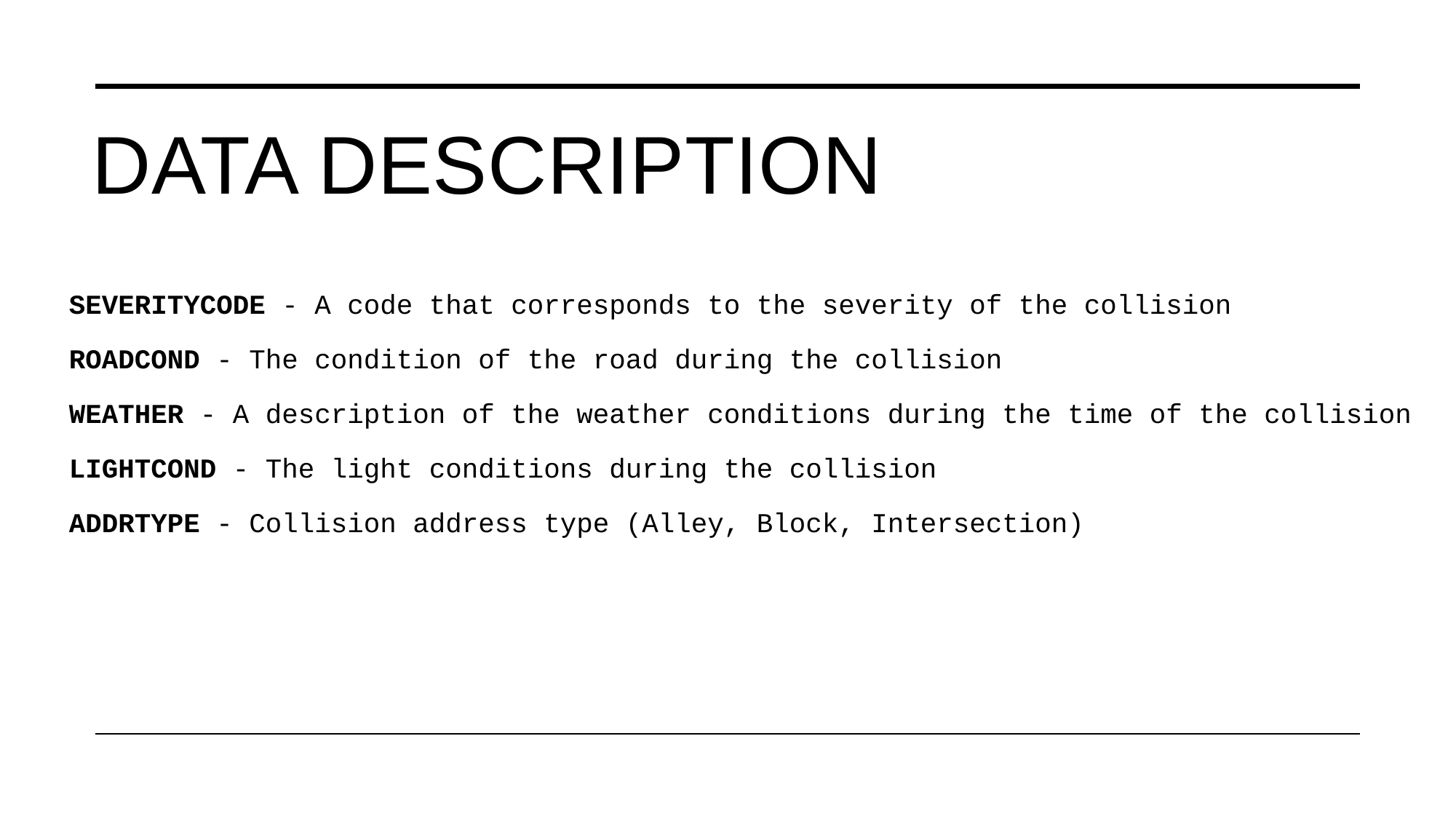

# Data Description
SEVERITYCODE - A code that corresponds to the severity of the collision
ROADCOND - The condition of the road during the collision
WEATHER - A description of the weather conditions during the time of the collision
LIGHTCOND - The light conditions during the collision
ADDRTYPE - Collision address type (Alley, Block, Intersection)